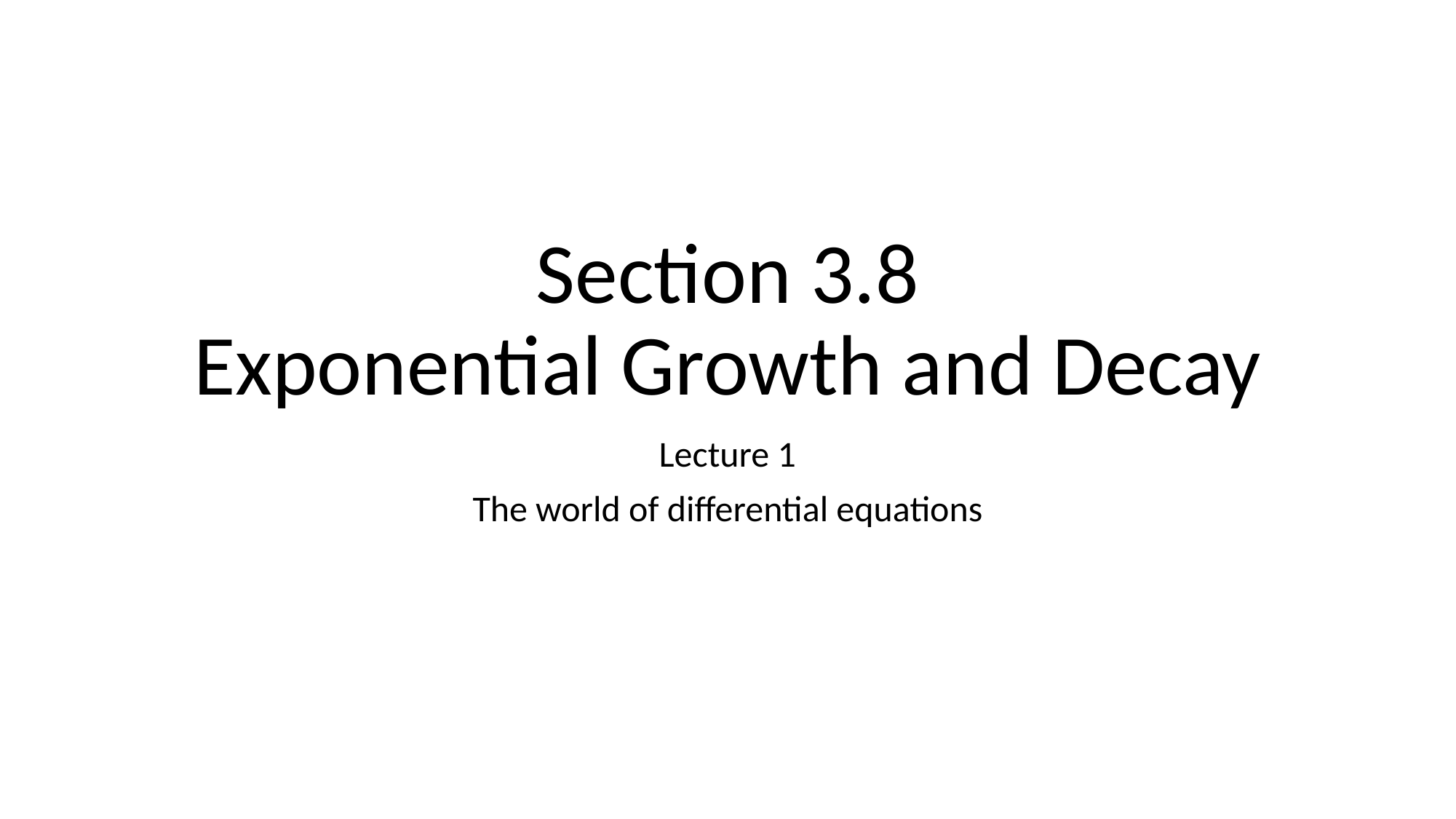

# Section 3.8 Exponential Growth and Decay

Lecture 1
The world of differential equations